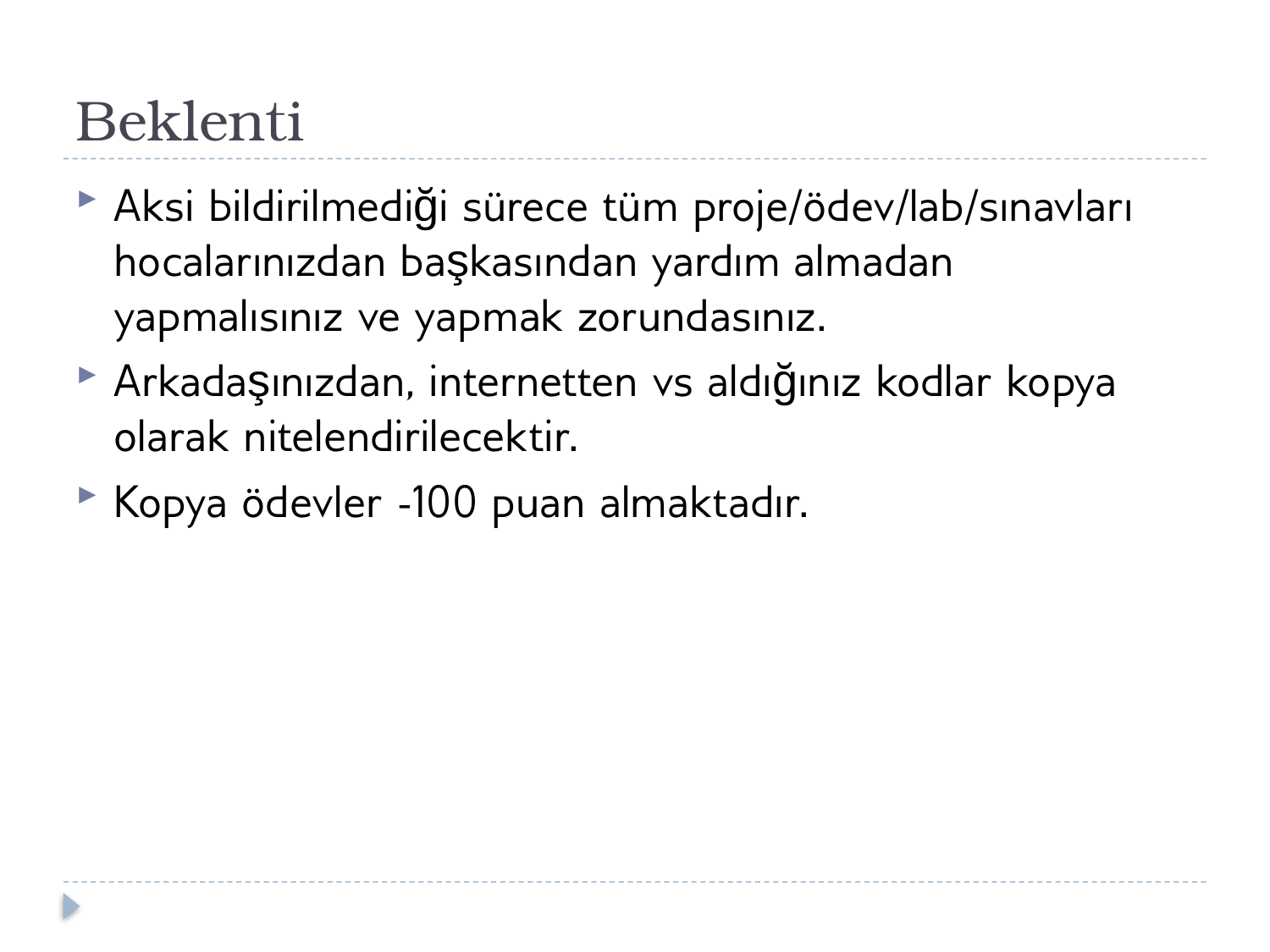

# Beklenti
Aksi bildirilmediği sürece tüm proje/ödev/lab/sınavları hocalarınızdan başkasından yardım almadan yapmalısınız ve yapmak zorundasınız.
Arkadaşınızdan, internetten vs aldığınız kodlar kopya olarak nitelendirilecektir.
Kopya ödevler -100 puan almaktadır.